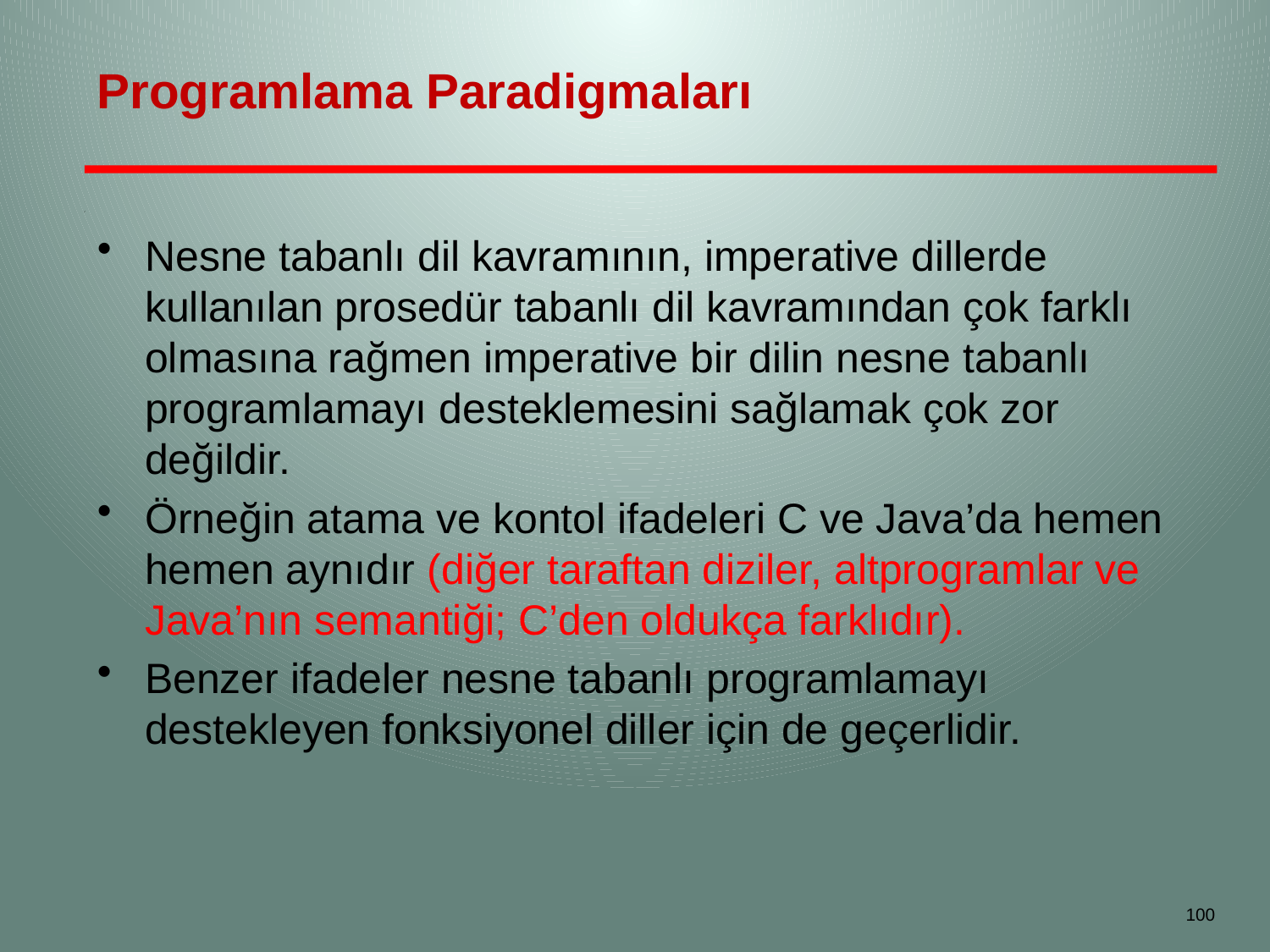

# Programlama Paradigmaları
Nesne tabanlı dil kavramının, imperative dillerde kullanılan prosedür tabanlı dil kavramından çok farklı olmasına rağmen imperative bir dilin nesne tabanlı programlamayı desteklemesini sağlamak çok zor değildir.
Örneğin atama ve kontol ifadeleri C ve Java’da hemen hemen aynıdır (diğer taraftan diziler, altprogramlar ve Java’nın semantiği; C’den oldukça farklıdır).
Benzer ifadeler nesne tabanlı programlamayı destekleyen fonksiyonel diller için de geçerlidir.
100